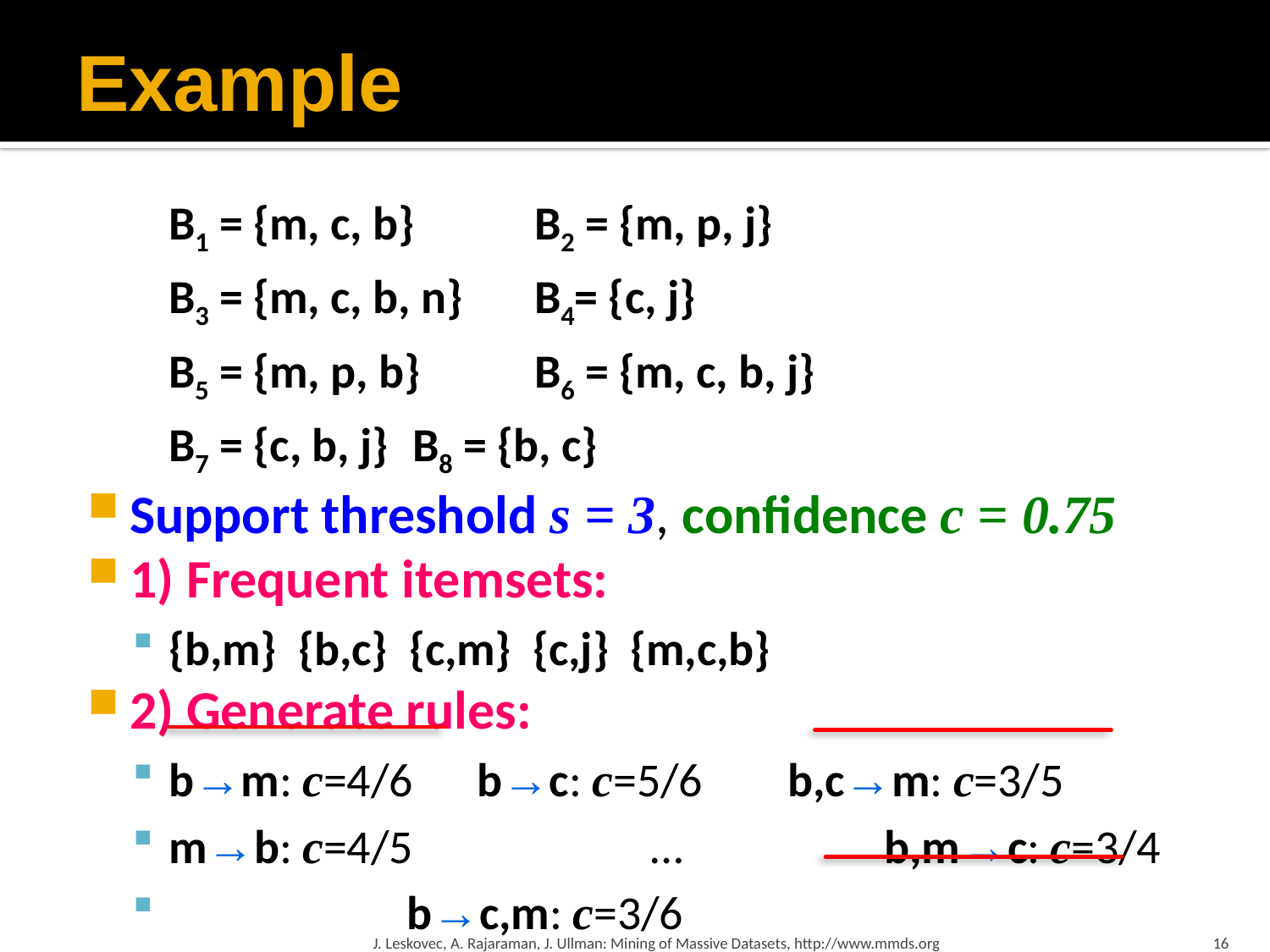

# Example
	B1 = {m, c, b}		B2 = {m, p, j}
	B3 = {m, c, b, n}	B4= {c, j}
	B5 = {m, p, b}		B6 = {m, c, b, j}
	B7 = {c, b, j}		B8 = {b, c}
Support threshold s = 3, confidence c = 0.75
1) Frequent itemsets:
{b,m}  {b,c}  {c,m}  {c,j}  {m,c,b}
2) Generate rules:
b→m: c=4/6      b→c: c=5/6        b,c→m: c=3/5
m→b: c=4/5	           …                   b,m→c: c=3/4
 					           b→c,m: c=3/6
J. Leskovec, A. Rajaraman, J. Ullman: Mining of Massive Datasets, http://www.mmds.org
16